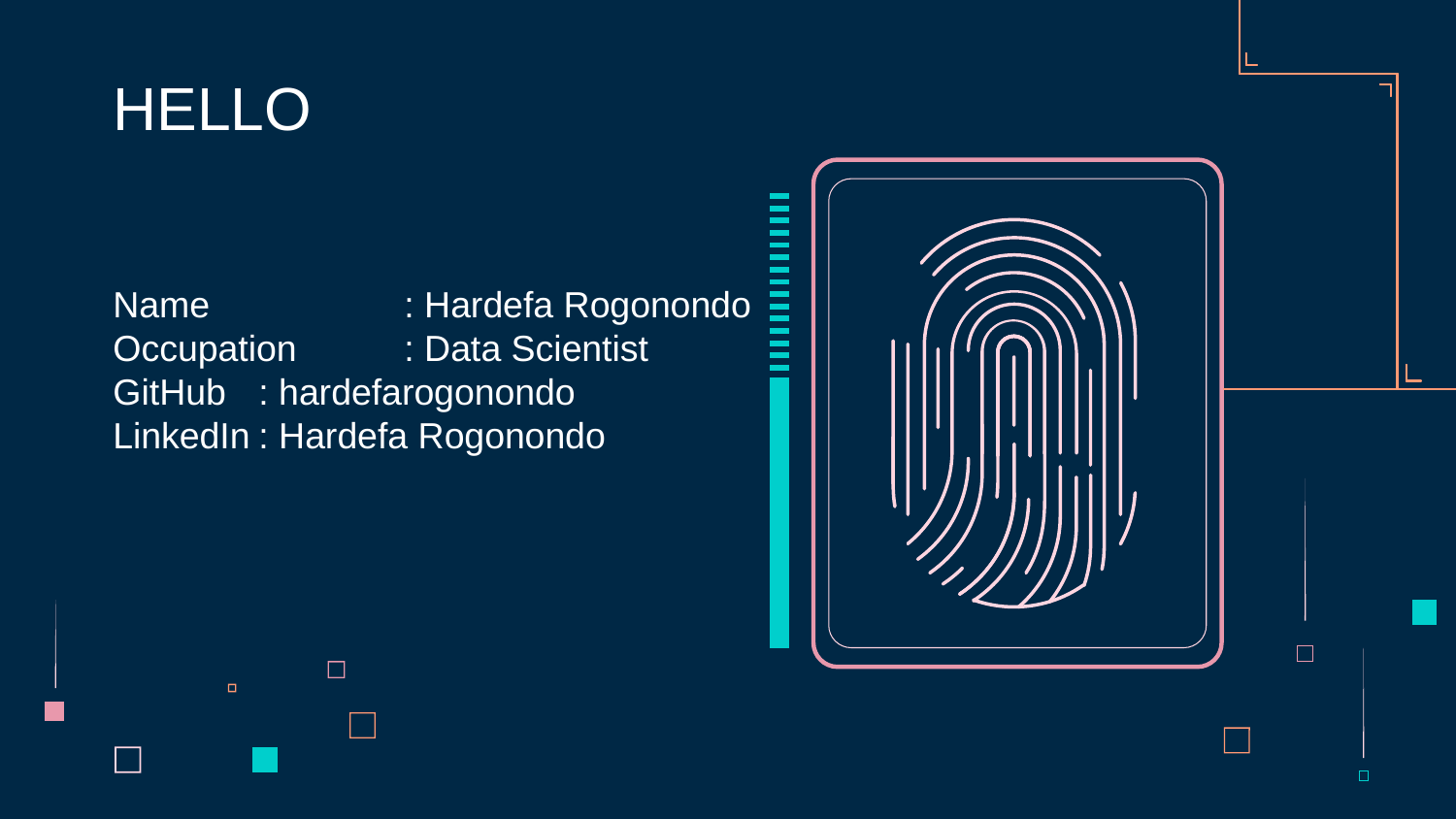

# HELLO

Name		: Hardefa Rogonondo
Occupation	: Data Scientist
GitHub	: hardefarogonondo
LinkedIn	: Hardefa Rogonondo